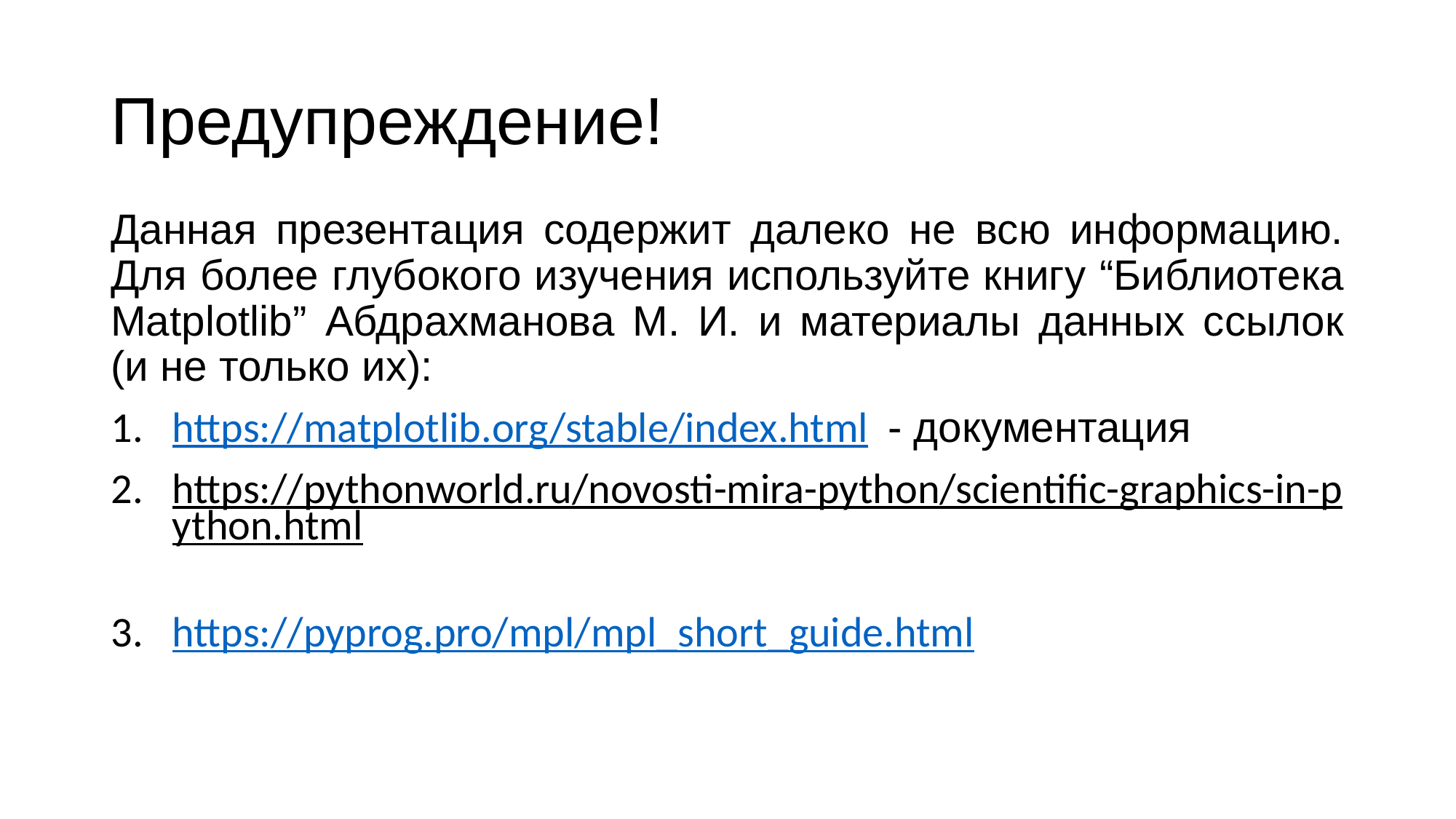

# Предупреждение!
Данная презентация содержит далеко не всю информацию. Для более глубокого изучения используйте книгу “Библиотека Matplotlib” Абдрахманова М. И. и материалы данных ссылок (и не только их):
https://matplotlib.org/stable/index.html  - документация
https://pythonworld.ru/novosti-mira-python/scientific-graphics-in-python.html
https://pyprog.pro/mpl/mpl_short_guide.html